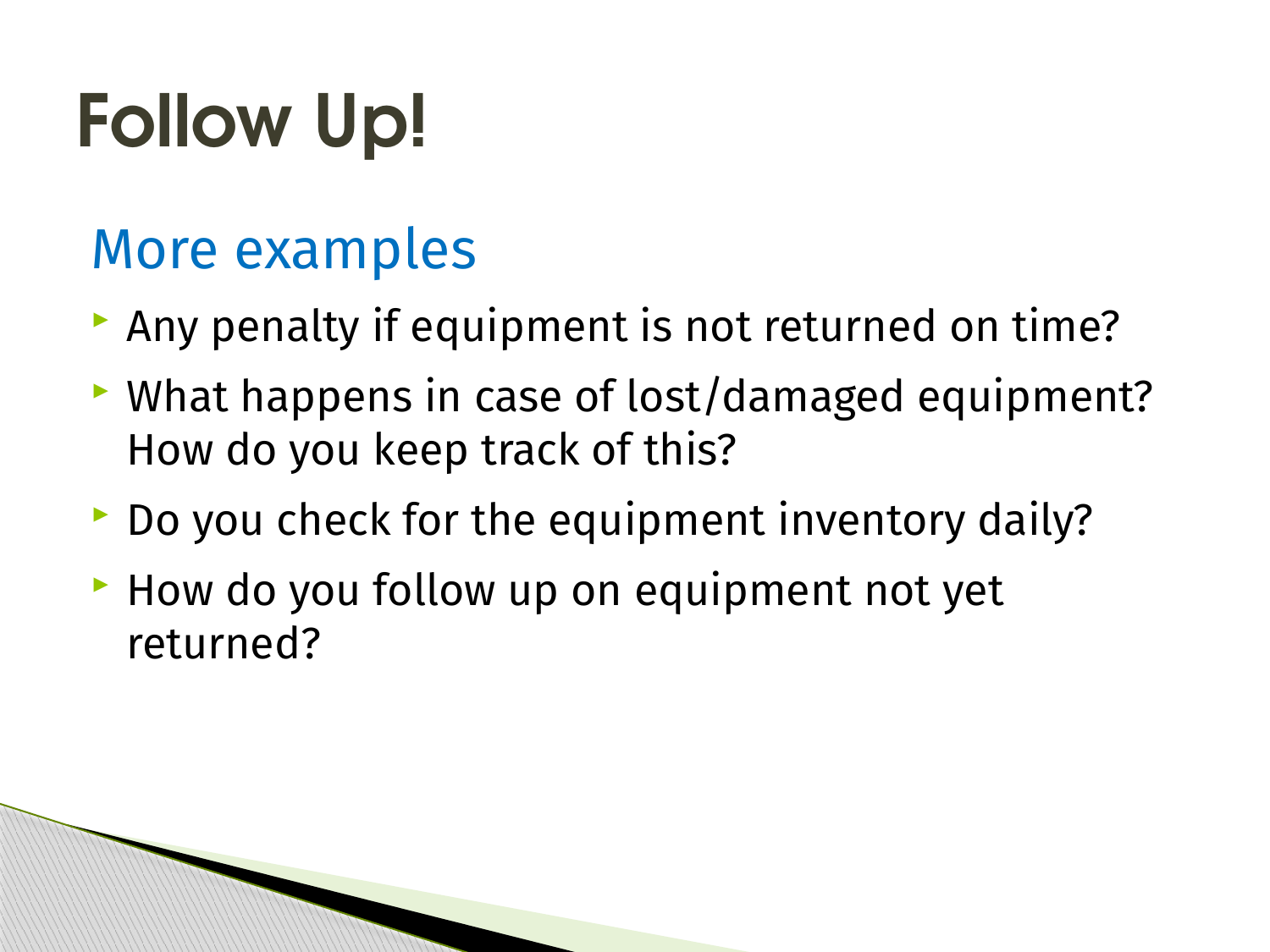

# Follow Up!
More examples
Any penalty if equipment is not returned on time?
What happens in case of lost/damaged equipment? How do you keep track of this?
Do you check for the equipment inventory daily?
How do you follow up on equipment not yet returned?